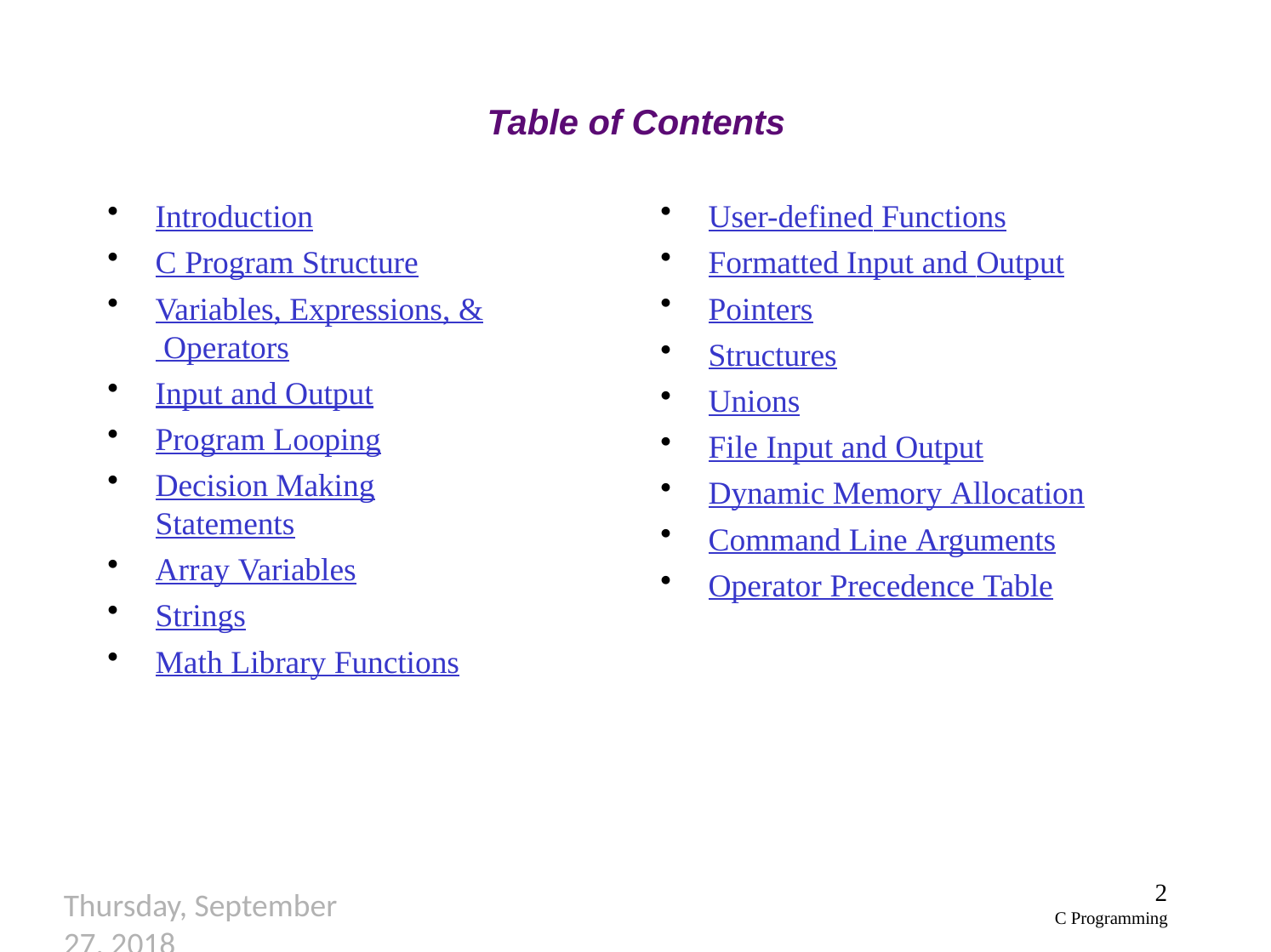

# Table of Contents
Introduction
C Program Structure
Variables, Expressions, &  Operators
Input and Output
Program Looping
Decision Making Statements
Array Variables
Strings
Math Library Functions
User-defined Functions
Formatted Input and Output
Pointers
Structures
Unions
File Input and Output
Dynamic Memory Allocation
Command Line Arguments
Operator Precedence Table
2
C Programming
Thursday, September 27, 2018